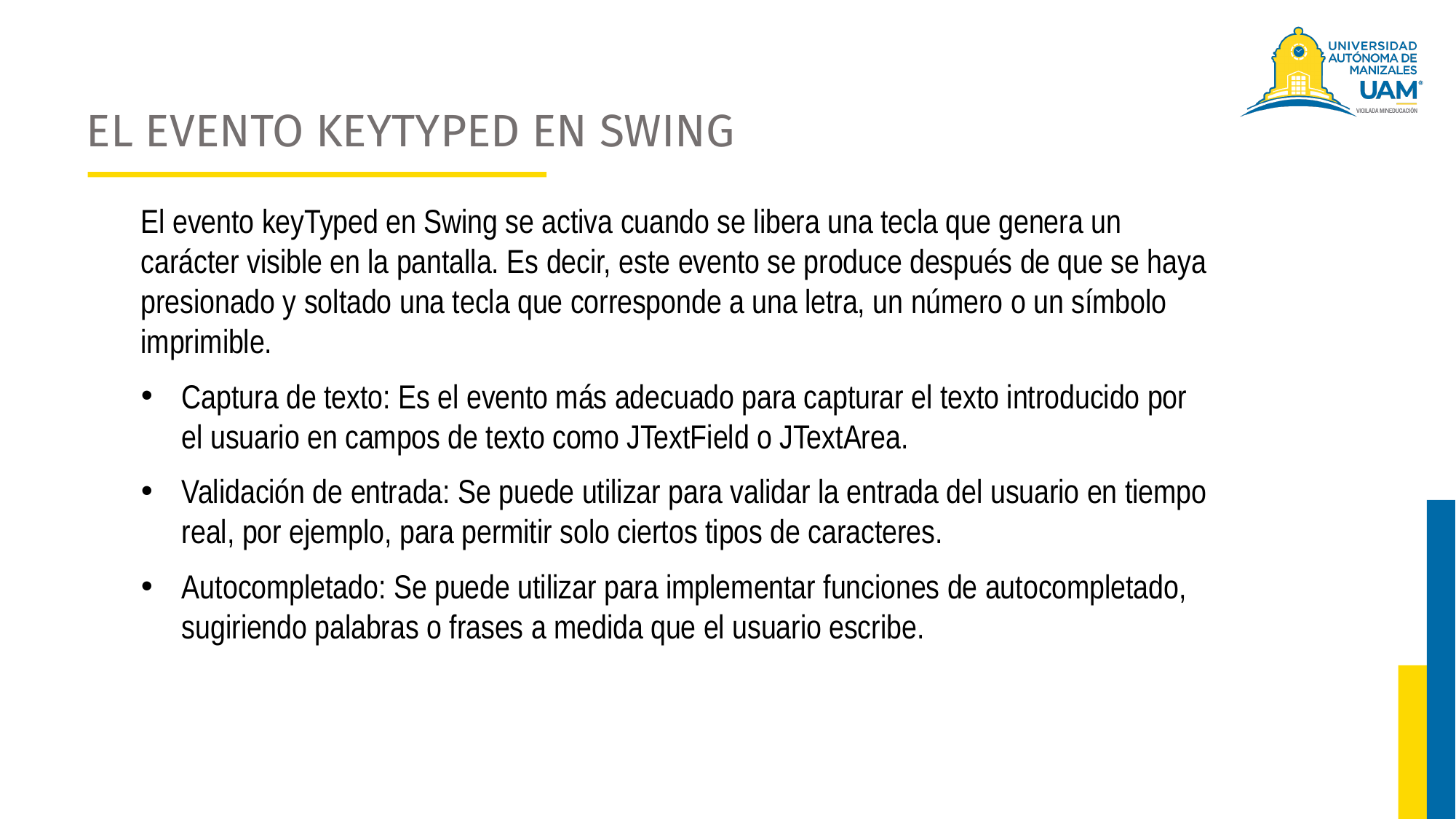

# EL EVENTO KEYTYPED EN SWING

El evento keyTyped en Swing se activa cuando se libera una tecla que genera un carácter visible en la pantalla. Es decir, este evento se produce después de que se haya presionado y soltado una tecla que corresponde a una letra, un número o un símbolo imprimible.
Captura de texto: Es el evento más adecuado para capturar el texto introducido por el usuario en campos de texto como JTextField o JTextArea.
Validación de entrada: Se puede utilizar para validar la entrada del usuario en tiempo real, por ejemplo, para permitir solo ciertos tipos de caracteres.
Autocompletado: Se puede utilizar para implementar funciones de autocompletado, sugiriendo palabras o frases a medida que el usuario escribe.